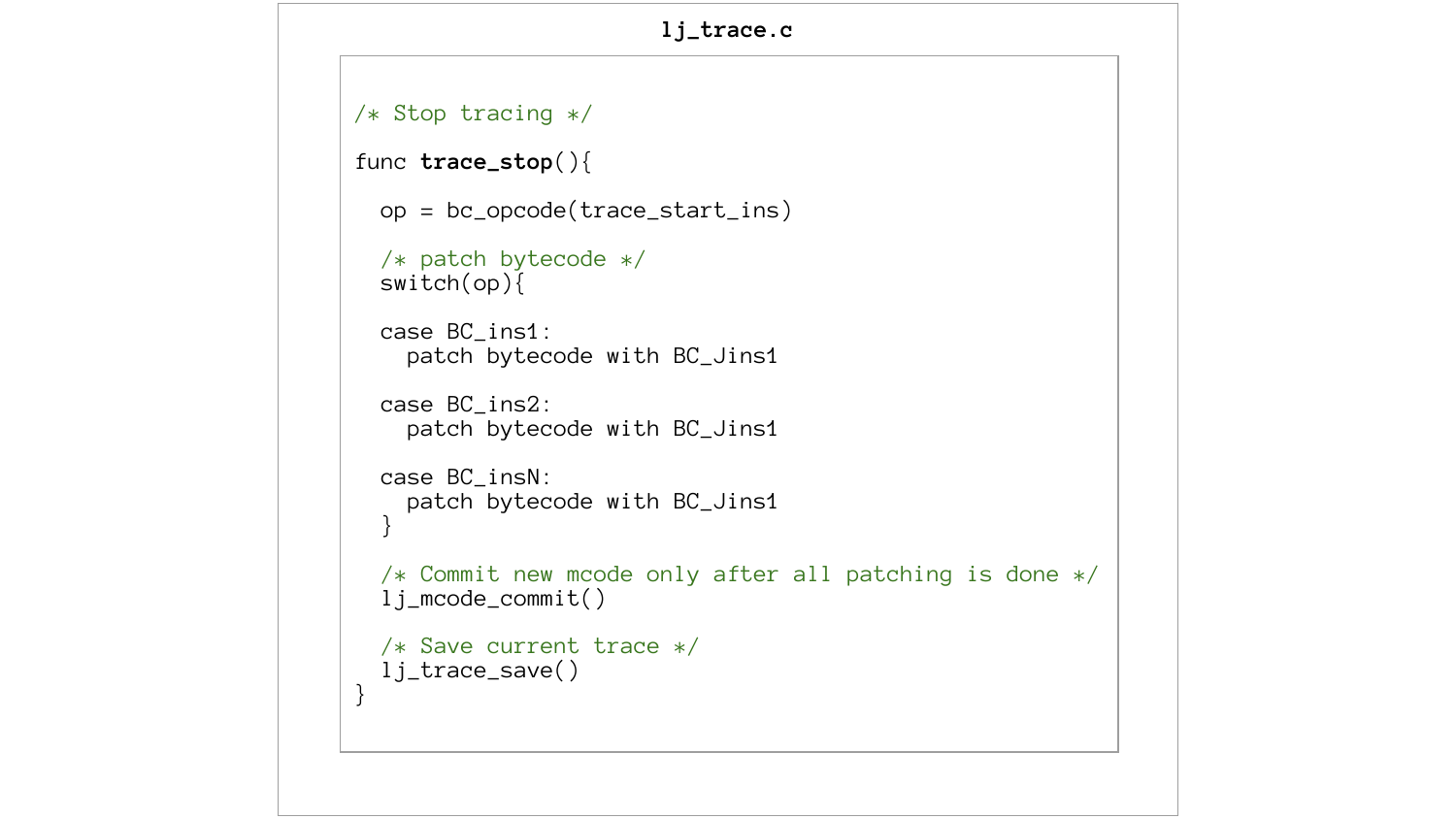

| lj\_trace.c |
| --- |
| /\* Stop tracing \*/ func trace\_stop(){ op = bc\_opcode(trace\_start\_ins) /\* patch bytecode \*/ switch(op){ case BC\_ins1: patch bytecode with BC\_Jins1 case BC\_ins2: patch bytecode with BC\_Jins1 case BC\_insN: patch bytecode with BC\_Jins1 } /\* Commit new mcode only after all patching is done \*/ lj\_mcode\_commit() /\* Save current trace \*/ lj\_trace\_save() } |
| --- |